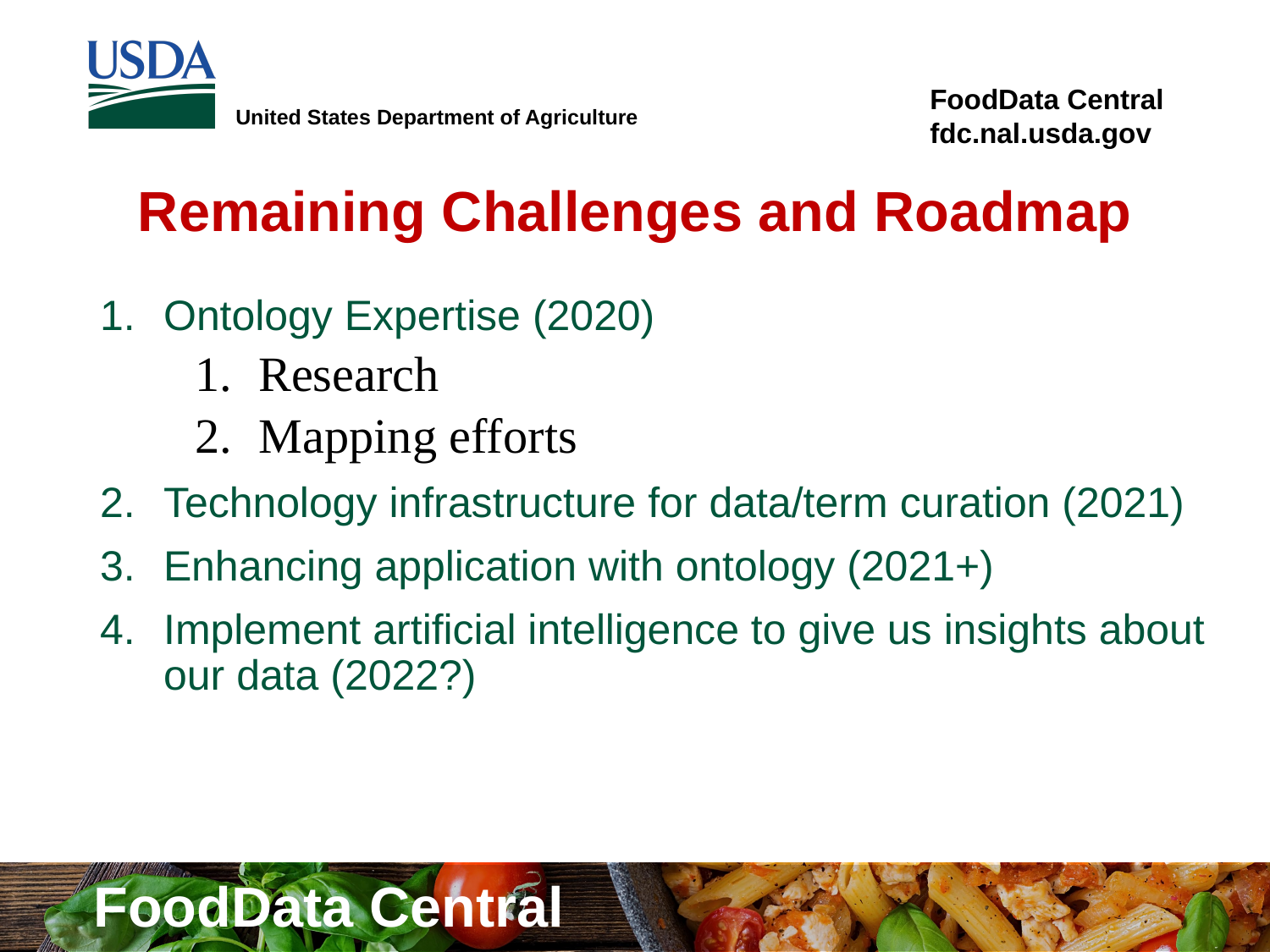

# Remaining Challenges and Roadmap
Ontology Expertise (2020)
Research
Mapping efforts
Technology infrastructure for data/term curation (2021)
Enhancing application with ontology (2021+)
Implement artificial intelligence to give us insights about our data (2022?)